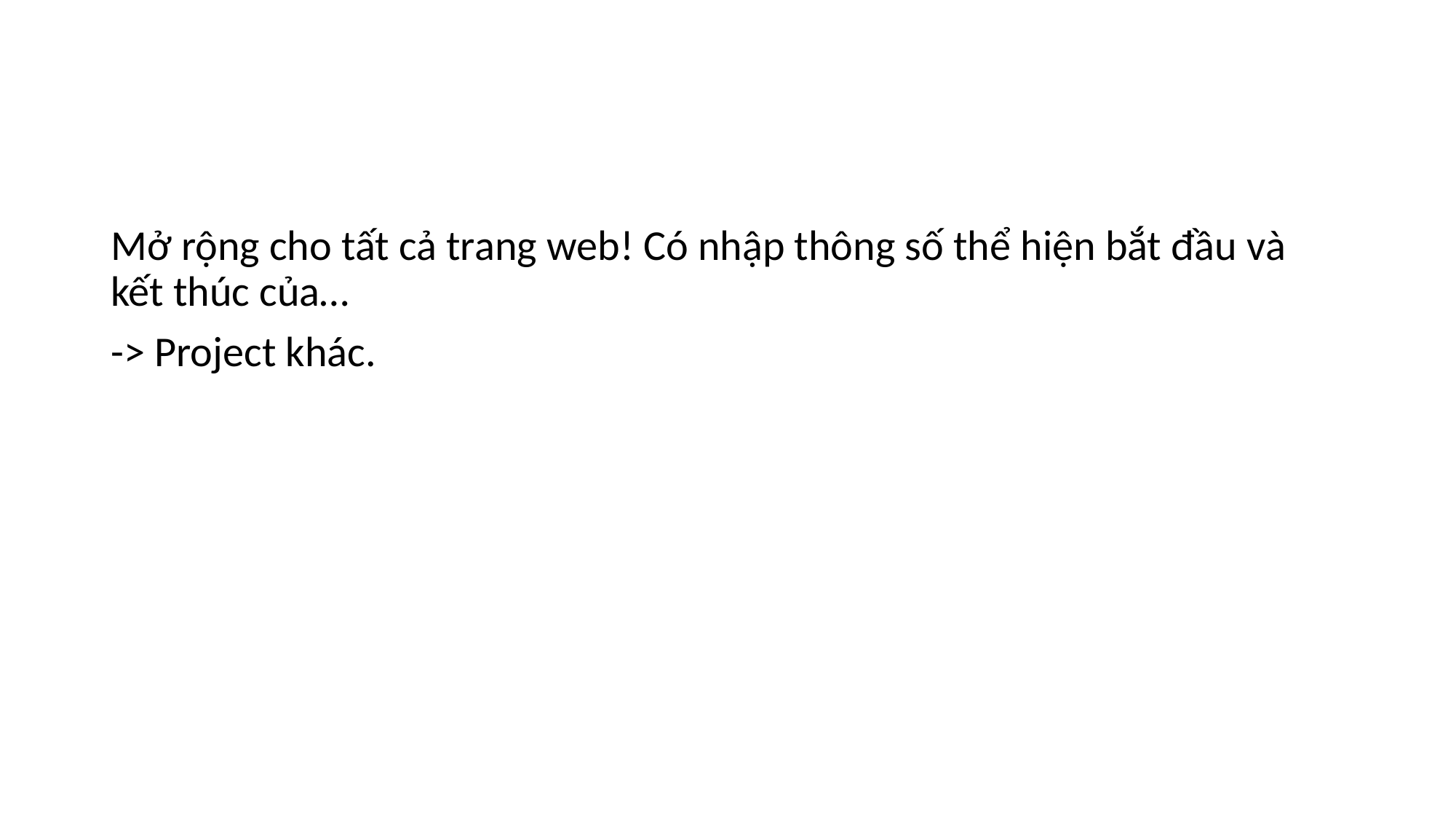

#
Mở rộng cho tất cả trang web! Có nhập thông số thể hiện bắt đầu và kết thúc của…
-> Project khác.